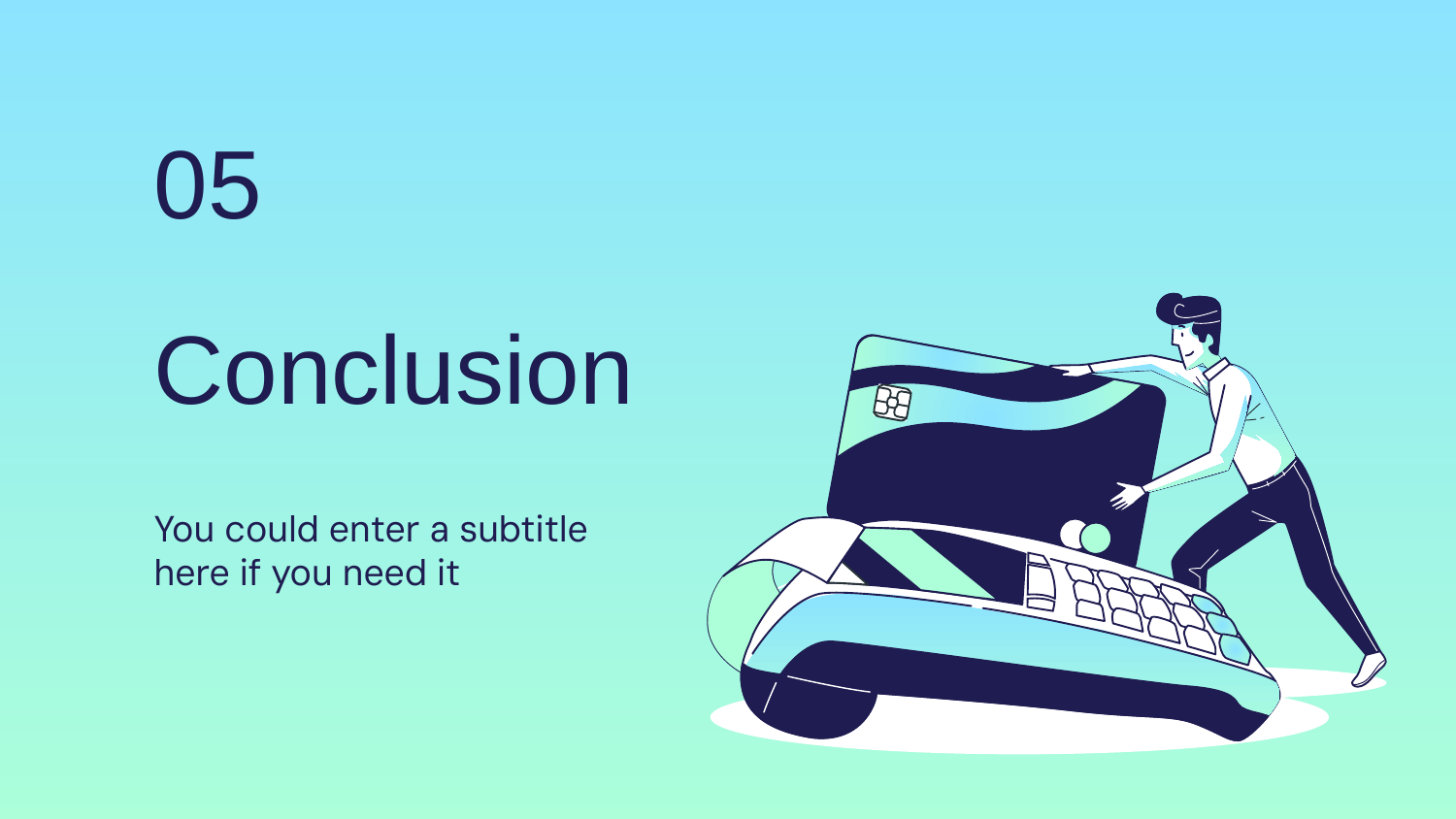

05
# Conclusion

You could enter a subtitle here if you need it